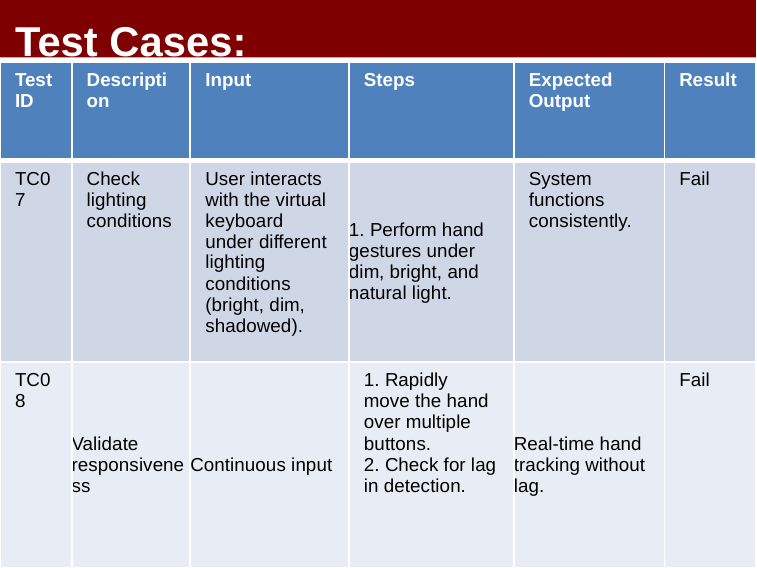

Test Cases:
| Test ID | Description | Input | Steps | Expected Output | Result |
| --- | --- | --- | --- | --- | --- |
| TC07 | Check lighting conditions | User interacts with the virtual keyboard under different lighting conditions (bright, dim, shadowed). | 1. Perform hand gestures under dim, bright, and natural light. | System functions consistently. | Fail |
| TC08 | Validate responsiveness | Continuous input | 1. Rapidly move the hand over multiple buttons. 2. Check for lag in detection. | Real-time hand tracking without lag. | Fail |